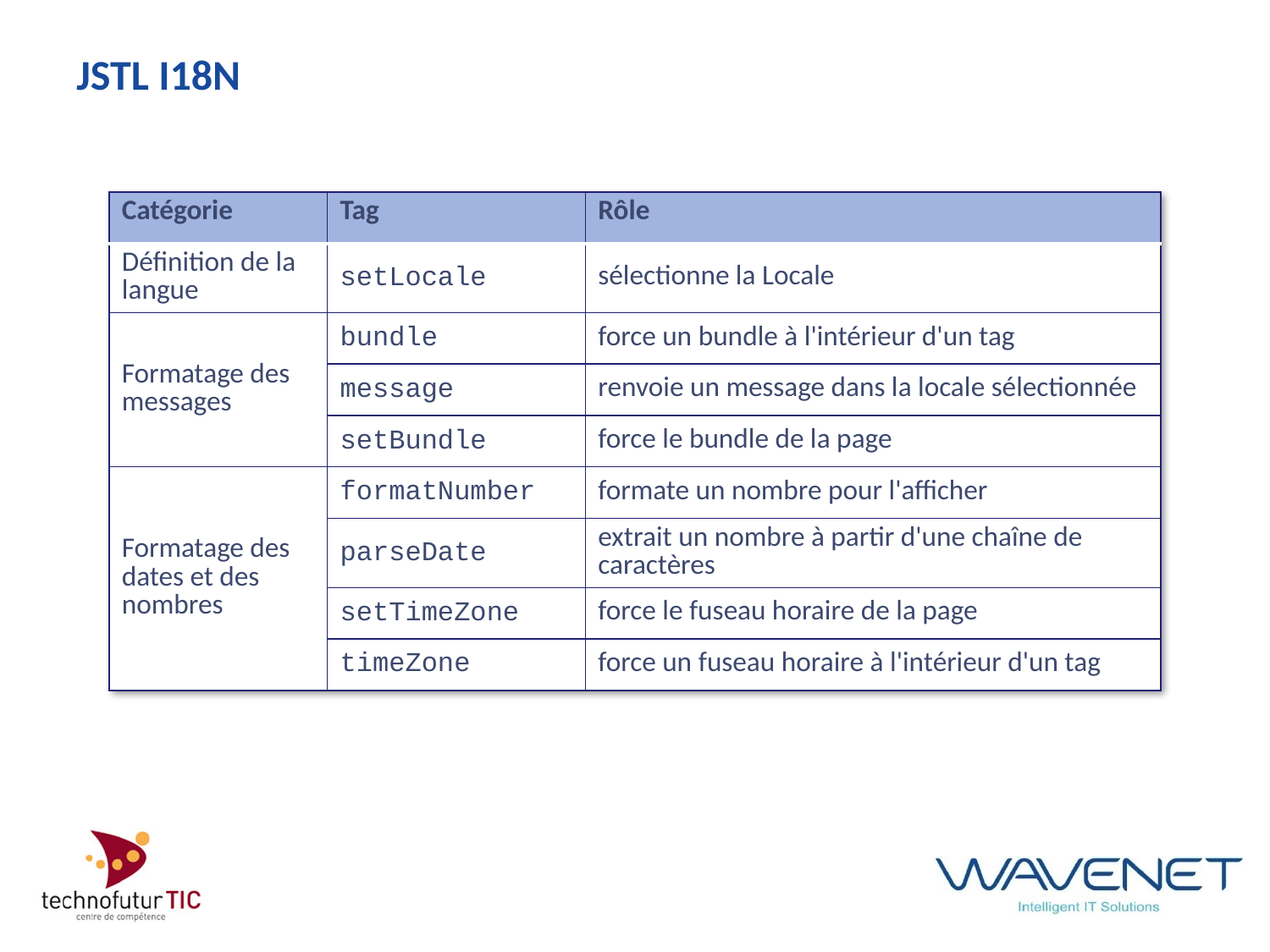

# JSTL I18N

	Voir http://java.sun.com/javaee/5/docs/tutorial/backup/update3/doc/WebI18N.html
| Catégorie | Tag | Rôle |
| --- | --- | --- |
| Définition de la langue | setLocale | sélectionne la Locale |
| Formatage des messages | bundle | force un bundle à l'intérieur d'un tag |
|  | message | renvoie un message dans la locale sélectionnée |
|  | setBundle | force le bundle de la page |
| Formatage des dates et des nombres | formatNumber | formate un nombre pour l'afficher |
|  | parseDate | extrait un nombre à partir d'une chaîne de caractères |
|  | setTimeZone | force le fuseau horaire de la page |
|  | timeZone | force un fuseau horaire à l'intérieur d'un tag |